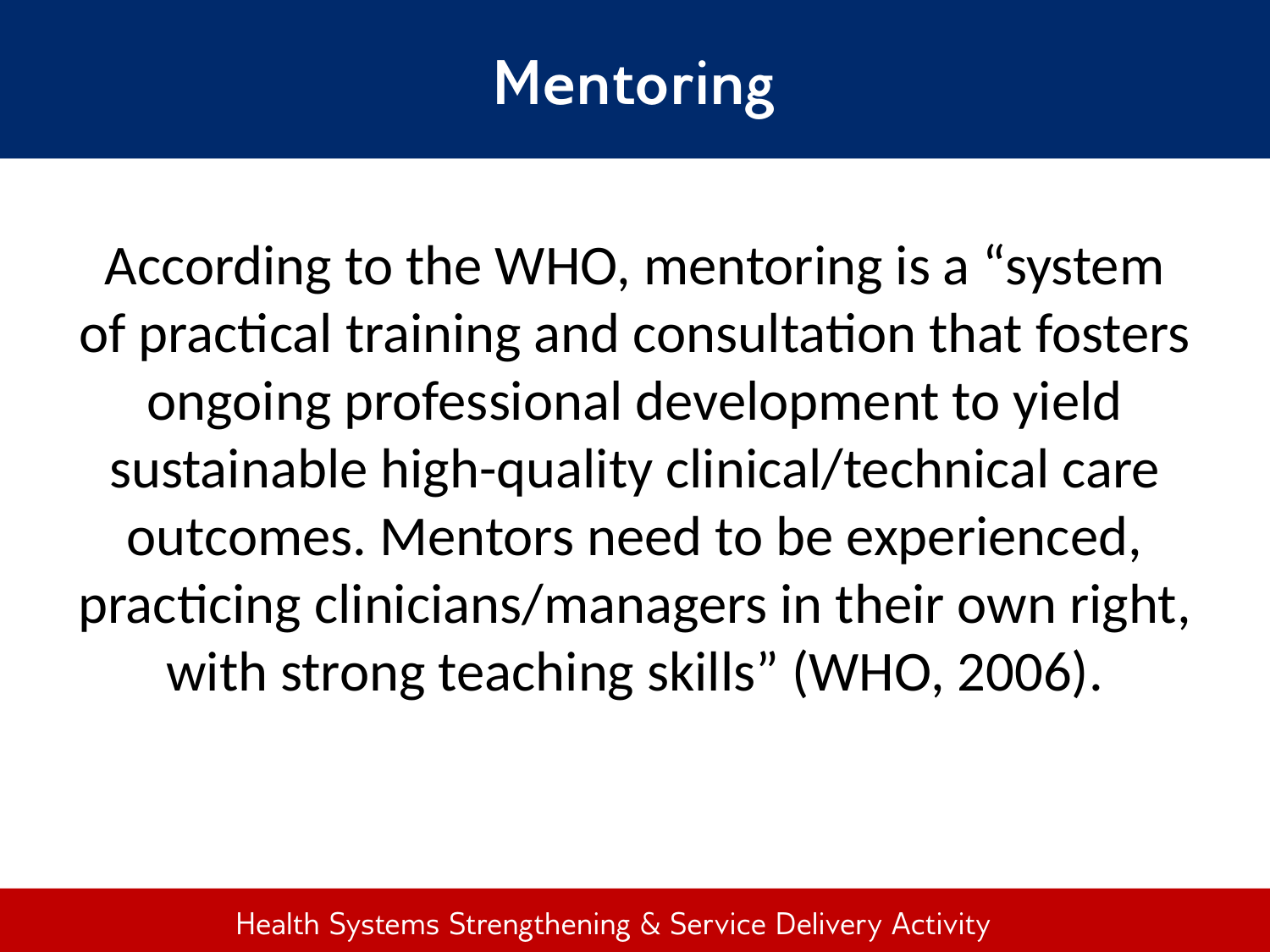

# Mentoring
According to the WHO, mentoring is a “system of practical training and consultation that fosters ongoing professional development to yield sustainable high-quality clinical/technical care outcomes. Mentors need to be experienced, practicing clinicians/managers in their own right, with strong teaching skills” (WHO, 2006).